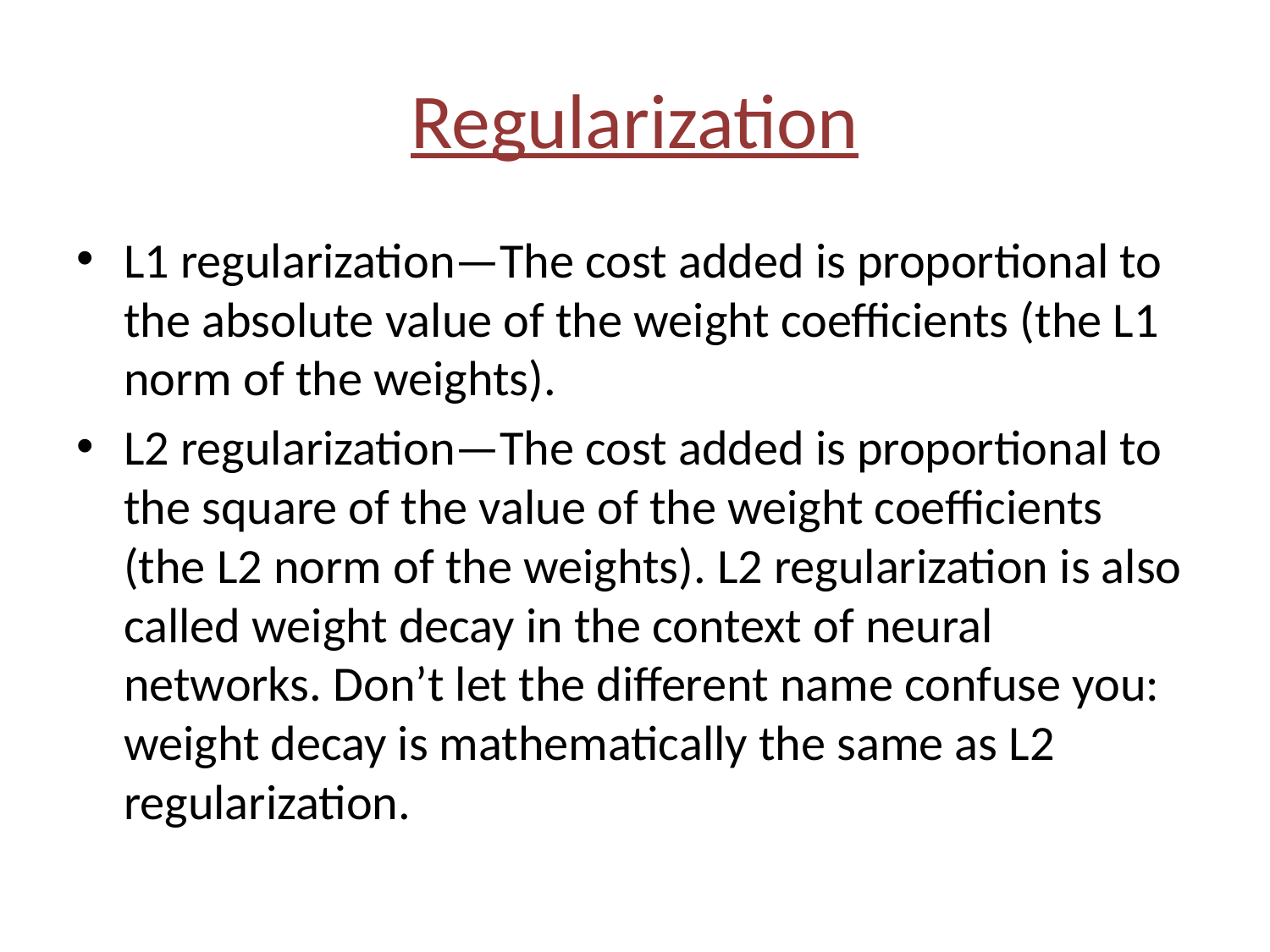

# Regularization
L1 regularization—The cost added is proportional to the absolute value of the weight coefficients (the L1 norm of the weights).
L2 regularization—The cost added is proportional to the square of the value of the weight coefficients (the L2 norm of the weights). L2 regularization is also called weight decay in the context of neural networks. Don’t let the different name confuse you: weight decay is mathematically the same as L2 regularization.